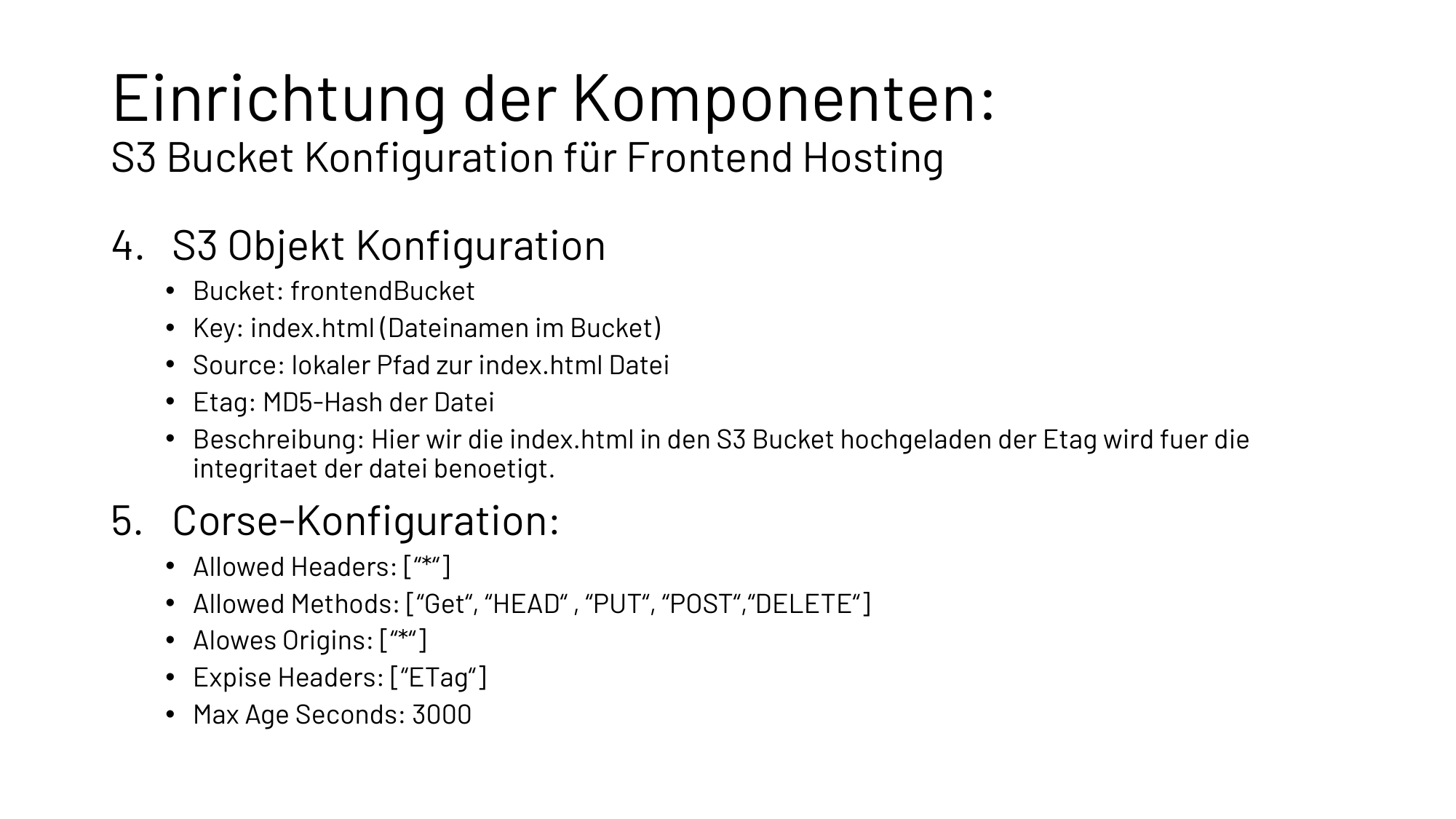

# Einrichtung der Komponenten: S3 Bucket Konfiguration für Frontend Hosting
S3 Objekt Konfiguration
Bucket: frontendBucket
Key: index.html (Dateinamen im Bucket)
Source: lokaler Pfad zur index.html Datei
Etag: MD5-Hash der Datei
Beschreibung: Hier wir die index.html in den S3 Bucket hochgeladen der Etag wird fuer die integritaet der datei benoetigt.
Corse-Konfiguration:
Allowed Headers: [“*“]
Allowed Methods: [“Get“, “HEAD“ , “PUT“, “POST“,“DELETE“]
Alowes Origins: [“*“]
Expise Headers: [“ETag“]
Max Age Seconds: 3000